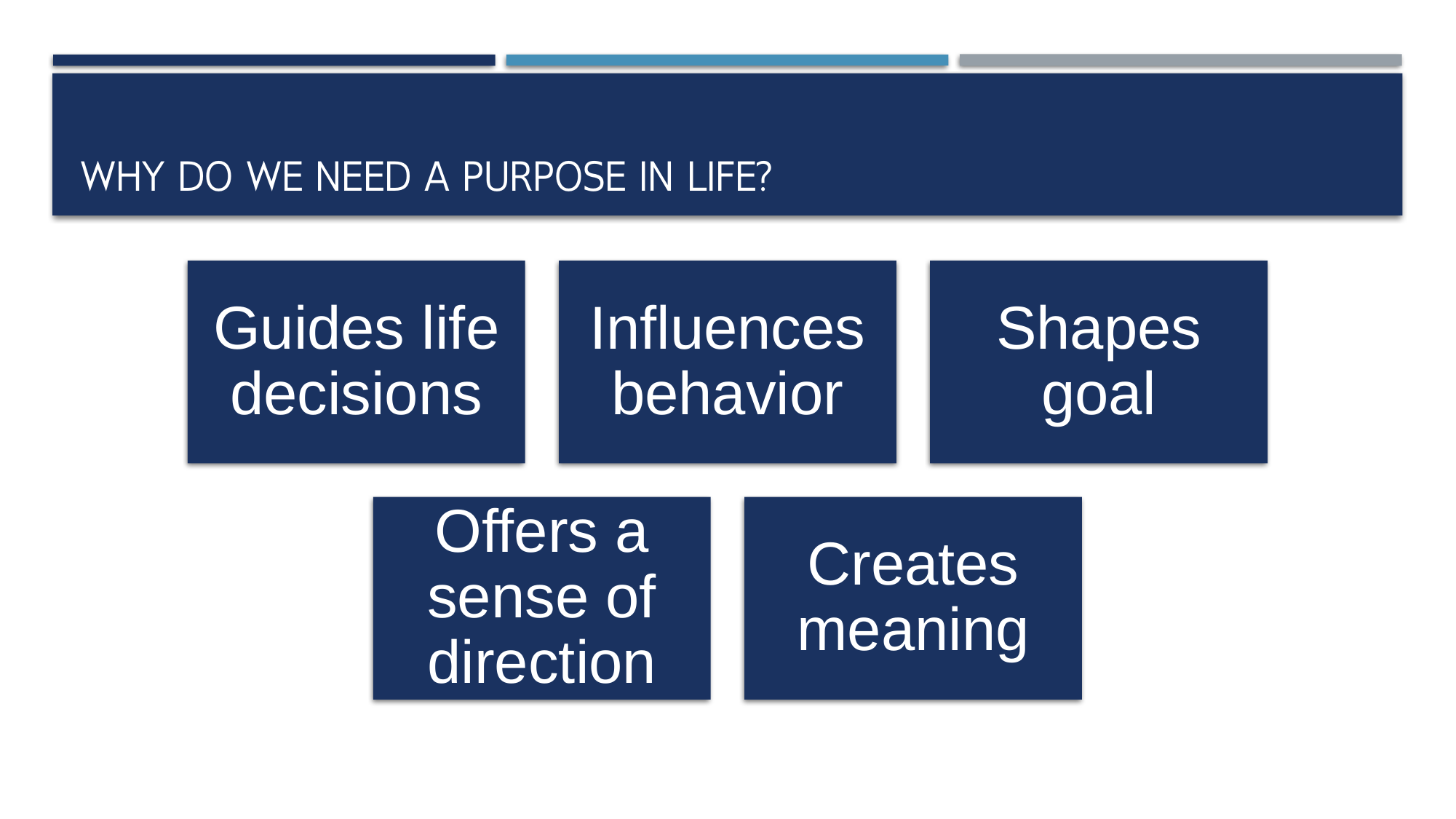

# Why do we need a purpose in life?
Guides life decisions
Influences behavior
Shapes goal
Offers a sense of direction
Creates meaning